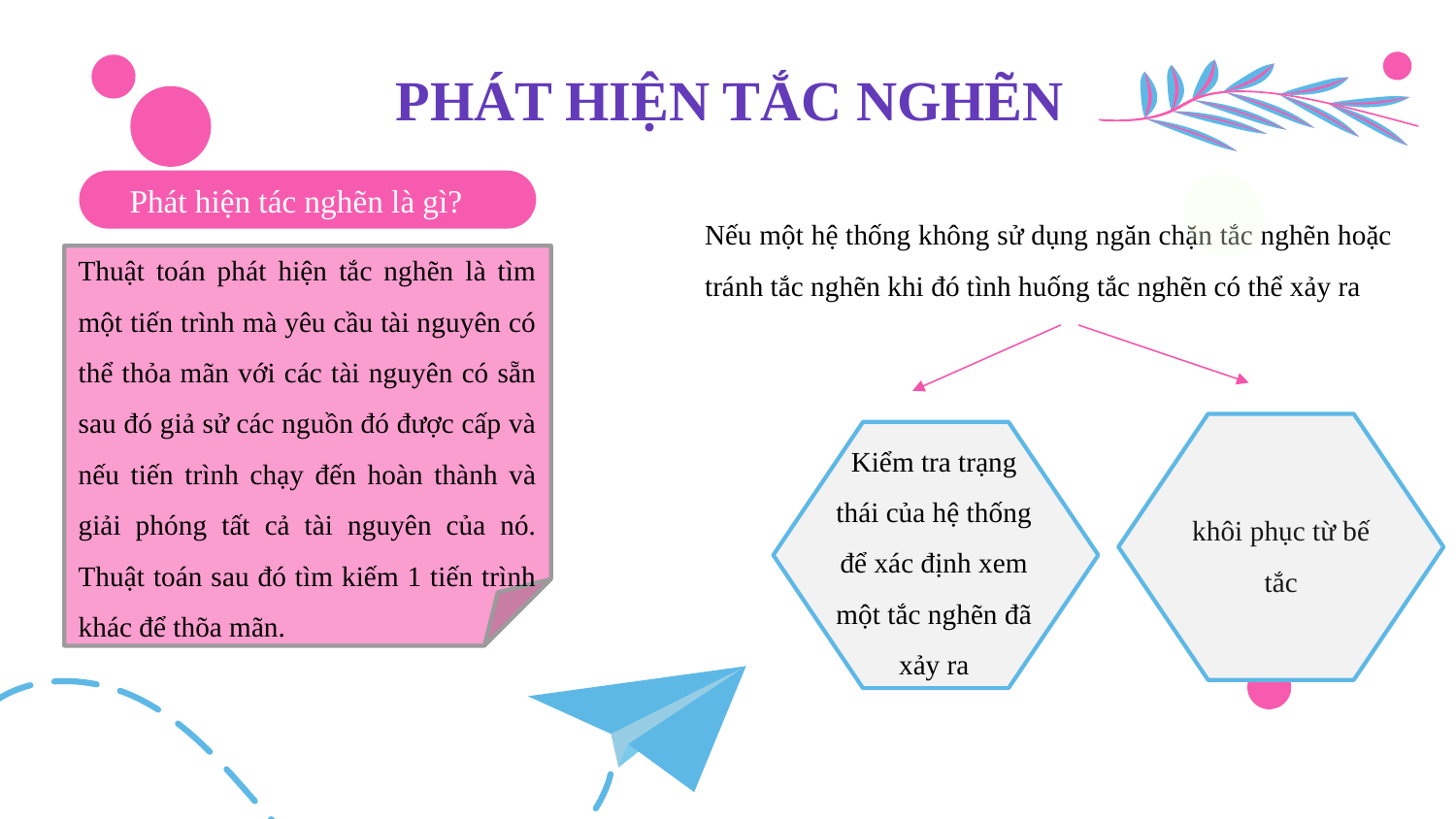

PHÁT HIỆN TẮC NGHẼN

# Phát hiện tác nghẽn là gì?

Nếu một hệ thống không sử dụng ngăn chặn tắc nghẽn hoặc tránh tắc nghẽn khi đó tình huống tắc nghẽn có thể xảy ra
Thuật toán phát hiện tắc nghẽn là tìm một tiến trình mà yêu cầu tài nguyên có thể thỏa mãn với các tài nguyên có sẵn sau đó giả sử các nguồn đó được cấp và nếu tiến trình chạy đến hoàn thành và giải phóng tất cả tài nguyên của nó. Thuật toán sau đó tìm kiếm 1 tiến trình khác để thõa mãn.

khôi phục từ bế tắc
Kiểm tra trạng thái của hệ thống để xác định xem một tắc nghẽn đã xảy ra